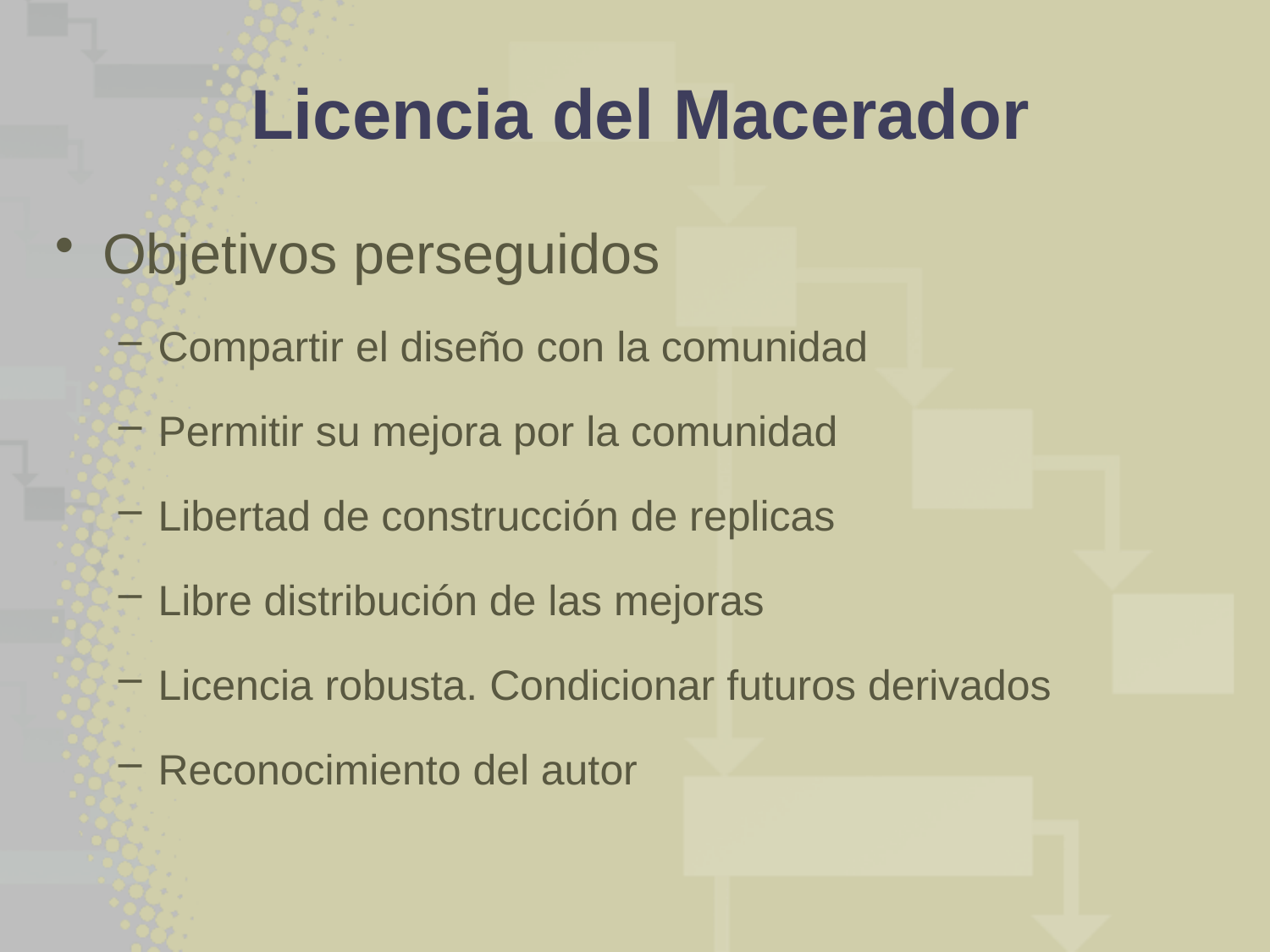

# Licencia del Macerador
Objetivos perseguidos
Compartir el diseño con la comunidad
Permitir su mejora por la comunidad
Libertad de construcción de replicas
Libre distribución de las mejoras
Licencia robusta. Condicionar futuros derivados
Reconocimiento del autor